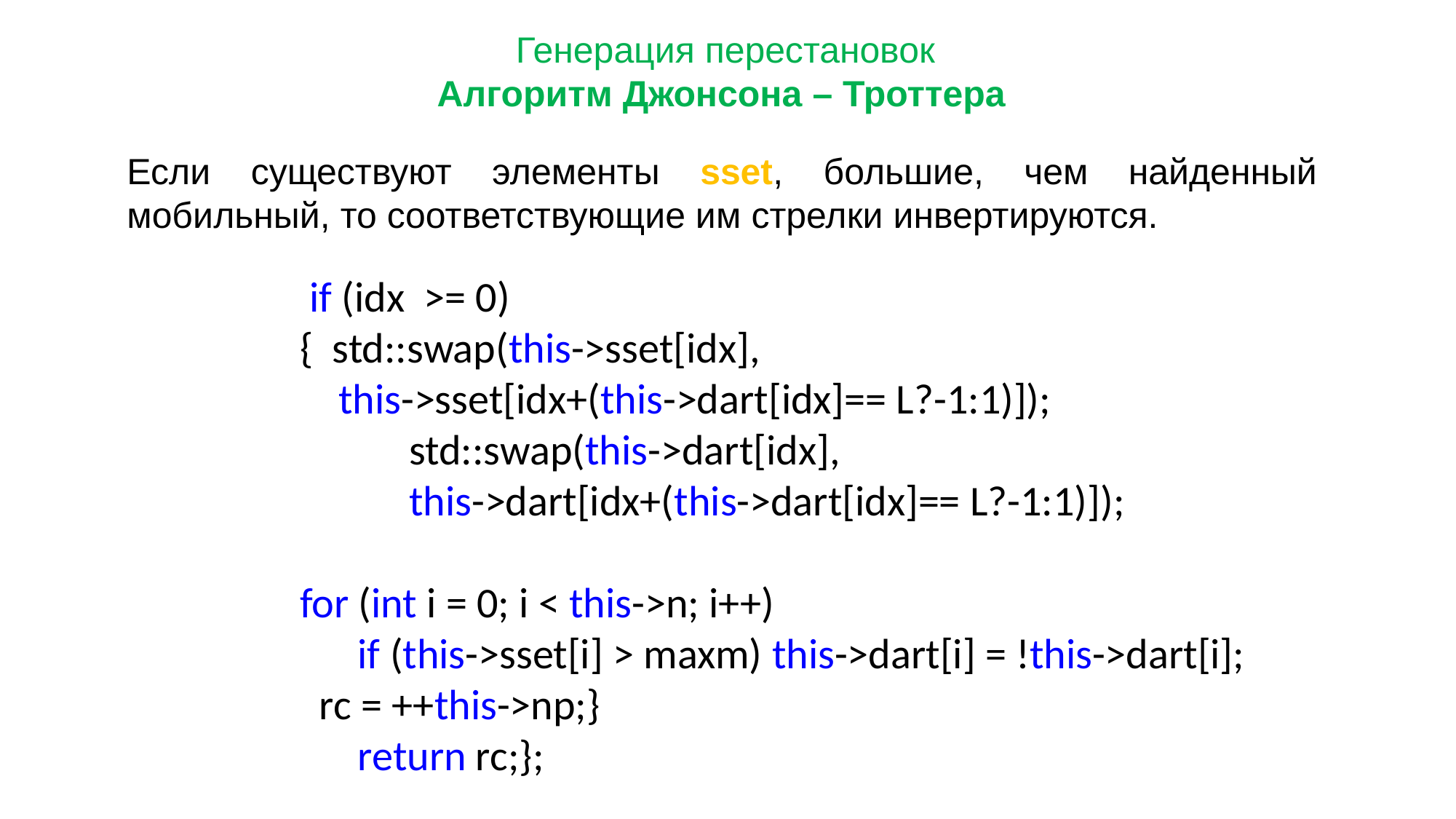

Генерация перестановок
Aлгоритм Джонсона – Троттера
Если существуют элементы sset, большие, чем найденный мобильный, то соответствующие им стрелки инвертируются.
 if (idx  >= 0)
{  std::swap(this->sset[idx],
    this->sset[idx+(this->dart[idx]== L?-1:1)]);
std::swap(this->dart[idx],
	this->dart[idx+(this->dart[idx]== L?-1:1)]);

for (int i = 0; i < this->n; i++)
      if (this->sset[i] > maxm) this->dart[i] = !this->dart[i];
  rc = ++this->np;}
      return rc;};